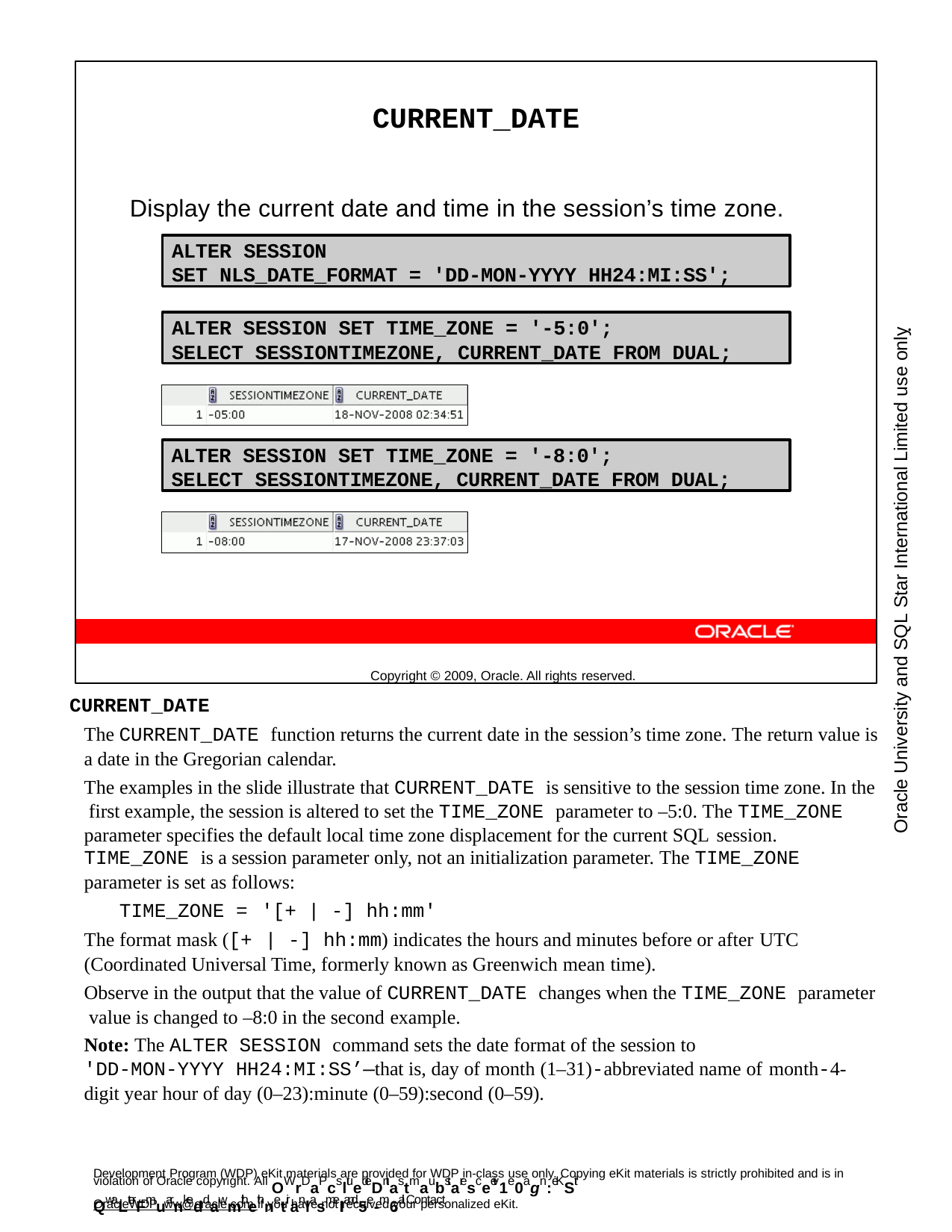

CURRENT_DATE

Display the current date and time in the session’s time zone.

Copyright © 2009, Oracle. All rights reserved.
ALTER SESSION
SET NLS_DATE_FORMAT = 'DD-MON-YYYY HH24:MI:SS';
ALTER SESSION SET TIME_ZONE = '-5:0';
SELECT SESSIONTIMEZONE, CURRENT_DATE FROM DUAL;
Oracle University and SQL Star International Limited use onlyฺ

ALTER SESSION SET TIME_ZONE = '-8:0';
SELECT SESSIONTIMEZONE, CURRENT_DATE FROM DUAL;

CURRENT_DATE
The CURRENT_DATE function returns the current date in the session’s time zone. The return value is  a date in the Gregorian calendar.
The examples in the slide illustrate that CURRENT_DATE is sensitive to the session time zone. In the  first example, the session is altered to set the TIME_ZONE parameter to –5:0. The TIME_ZONE  parameter specifies the default local time zone displacement for the current SQL session.
TIME_ZONE is a session parameter only, not an initialization parameter. The TIME_ZONE
parameter is set as follows:
TIME_ZONE =
The format mask ([+
'[+ | -] hh:mm'
| -] hh:mm) indicates the hours and minutes before or after UTC
(Coordinated Universal Time, formerly known as Greenwich mean time).
Observe in the output that the value of CURRENT_DATE changes when the TIME_ZONE parameter  value is changed to –8:0 in the second example.
Note: The ALTER SESSION command sets the date format of the session to
'DD-MON-YYYY HH24:MI:SS’—that is, day of month (1–31)-abbreviated name of month-4-
digit year hour of day (0–23):minute (0–59):second (0–59).
Development Program (WDP) eKit materials are provided for WDP in-class use only. Copying eKit materials is strictly prohibited and is in
violation of Oracle copyright. All OWrDaPcsltuedeDntas tmaubstaresceeiv1e0agn :eKSit QwaLterFmuarnkeddawmithethnetiranlasmeIIand5e-m6ail.  Contact
OracleWDP_ww@oracle.com if you have not received your personalized eKit.